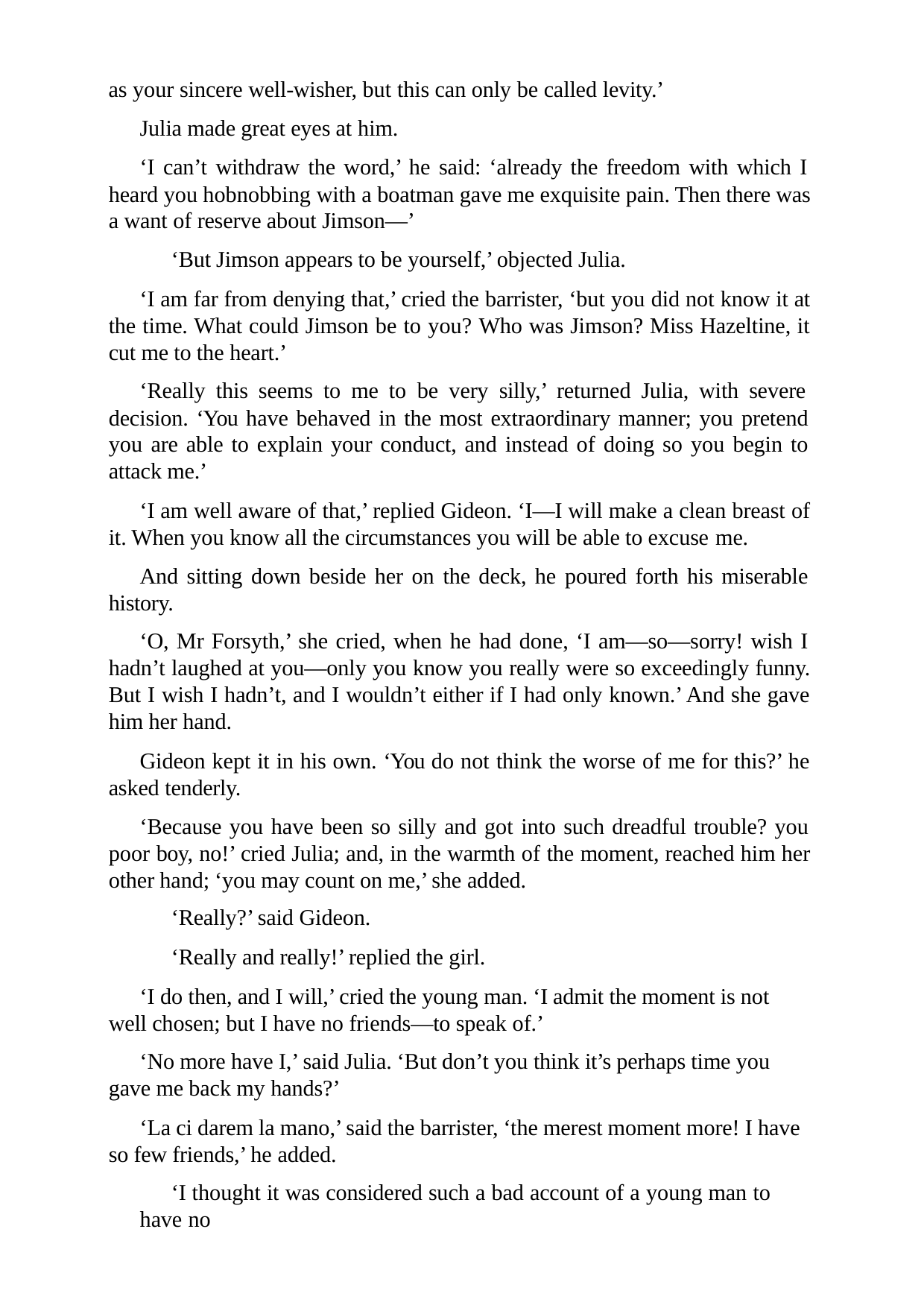

as your sincere well-wisher, but this can only be called levity.’  Julia made great eyes at him.
‘I can’t withdraw the word,’ he said: ‘already the freedom with which I  heard you hobnobbing with a boatman gave me exquisite pain. Then there was  a want of reserve about Jimson—’
‘But Jimson appears to be yourself,’ objected Julia.
‘I am far from denying that,’ cried the barrister, ‘but you did not know it at  the time. What could Jimson be to you? Who was Jimson? Miss Hazeltine, it  cut me to the heart.’
‘Really this seems to me to be very silly,’ returned Julia, with severe  decision. ‘You have behaved in the most extraordinary manner; you pretend  you are able to explain your conduct, and instead of doing so you begin to  attack me.’
‘I am well aware of that,’ replied Gideon. ‘I—I will make a clean breast of  it. When you know all the circumstances you will be able to excuse me.
And sitting down beside her on the deck, he poured forth his miserable  history.
‘O, Mr Forsyth,’ she cried, when he had done, ‘I am—so—sorry! wish I  hadn’t laughed at you—only you know you really were so exceedingly funny.  But I wish I hadn’t, and I wouldn’t either if I had only known.’ And she gave  him her hand.
Gideon kept it in his own. ‘You do not think the worse of me for this?’ he  asked tenderly.
‘Because you have been so silly and got into such dreadful trouble? you  poor boy, no!’ cried Julia; and, in the warmth of the moment, reached him her  other hand; ‘you may count on me,’ she added.
‘Really?’ said Gideon.
‘Really and really!’ replied the girl.
‘I do then, and I will,’ cried the young man. ‘I admit the moment is not  well chosen; but I have no friends—to speak of.’
‘No more have I,’ said Julia. ‘But don’t you think it’s perhaps time you  gave me back my hands?’
‘La ci darem la mano,’ said the barrister, ‘the merest moment more! I have  so few friends,’ he added.
‘I thought it was considered such a bad account of a young man to have no